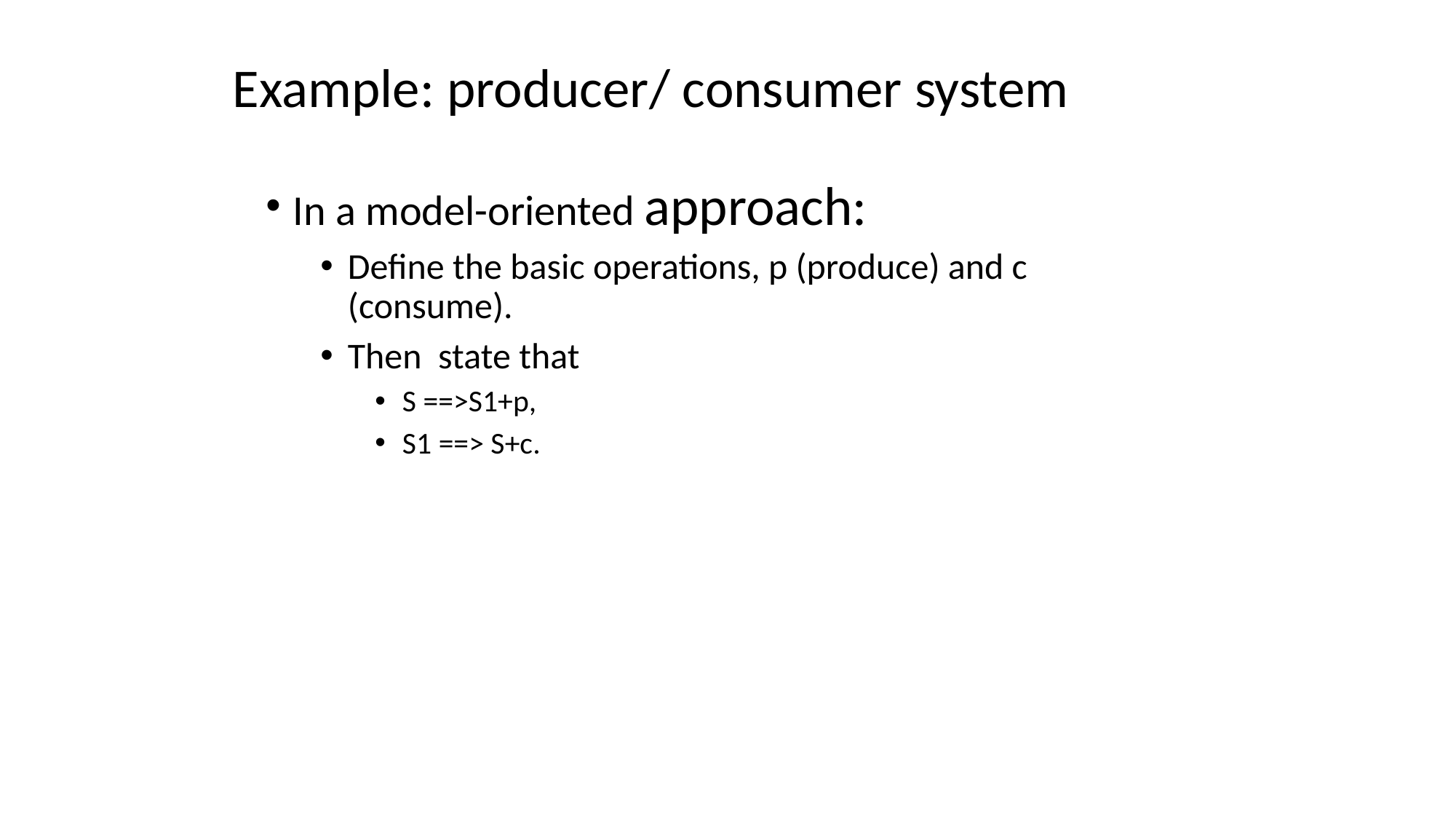

# Example: producer/ consumer system
In a model-oriented approach:
Define the basic operations, p (produce) and c (consume).
Then  state that
S ==>S1+p,
S1 ==> S+c.